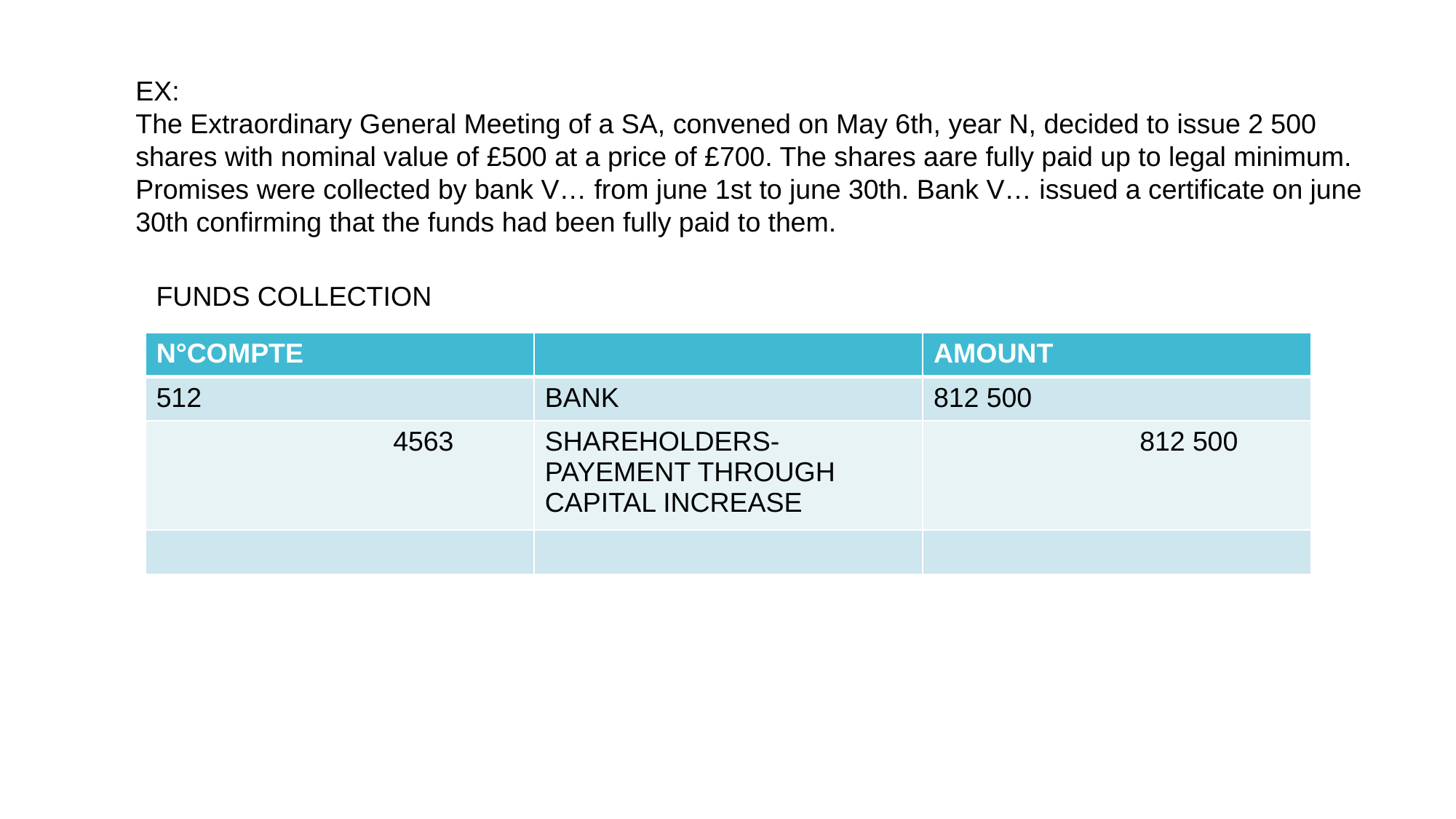

EX:
The Extraordinary General Meeting of a SA, convened on May 6th, year N, decided to issue 2 500 shares with nominal value of £500 at a price of £700. The shares aare fully paid up to legal minimum. Promises were collected by bank V… from june 1st to june 30th. Bank V… issued a certificate on june 30th confirming that the funds had been fully paid to them.
FUNDS COLLECTION
| N°COMPTE |  | AMOUNT |
| --- | --- | --- |
| 512 | BANK | 812 500 |
| 4563 | SHAREHOLDERS-PAYEMENT THROUGH CAPITAL INCREASE | 812 500 |
|  |  |  |